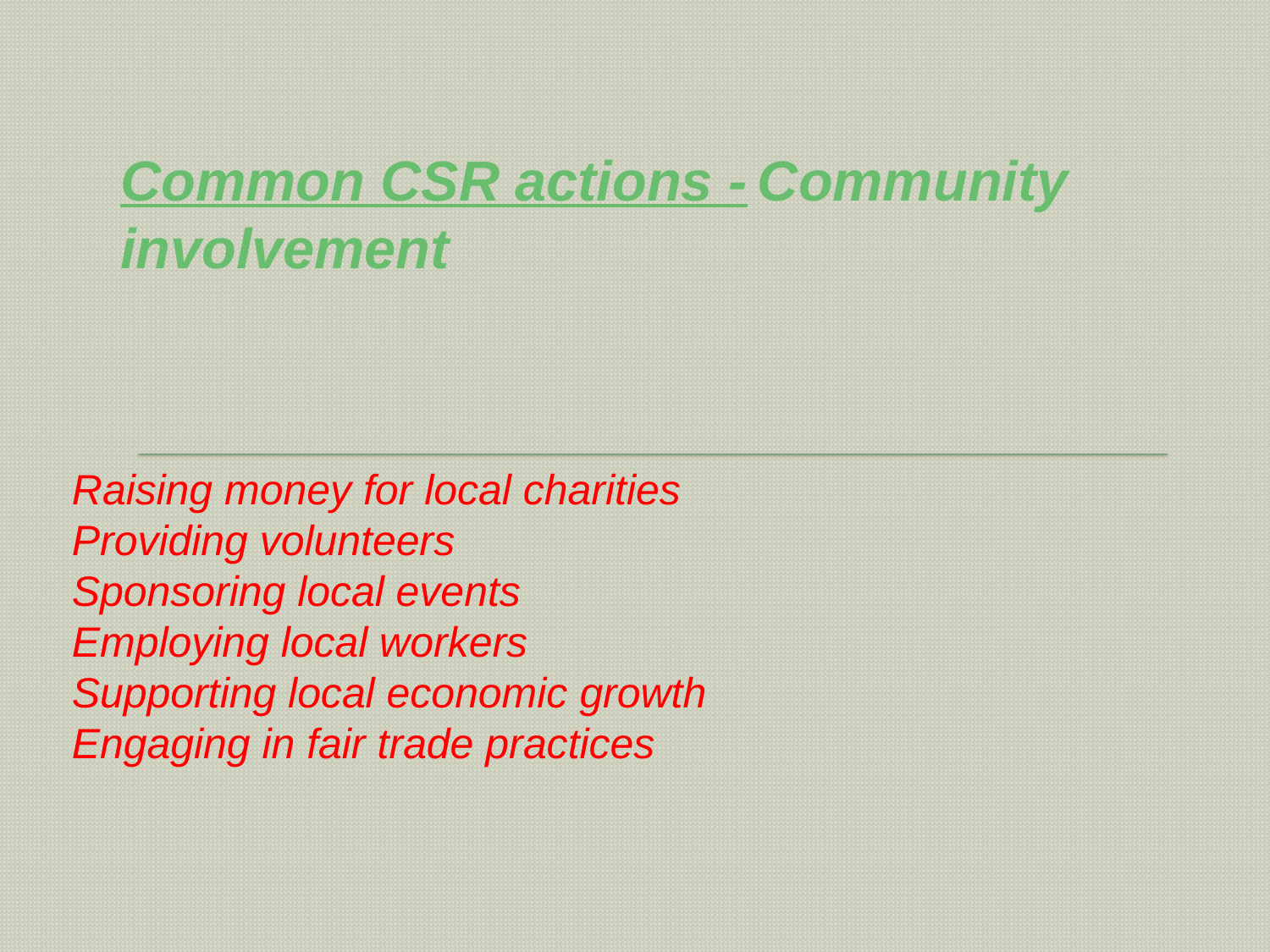

# Common CSR actions - Community involvement
Raising money for local charities
Providing volunteers
Sponsoring local events
Employing local workers
Supporting local economic growth
Engaging in fair trade practices